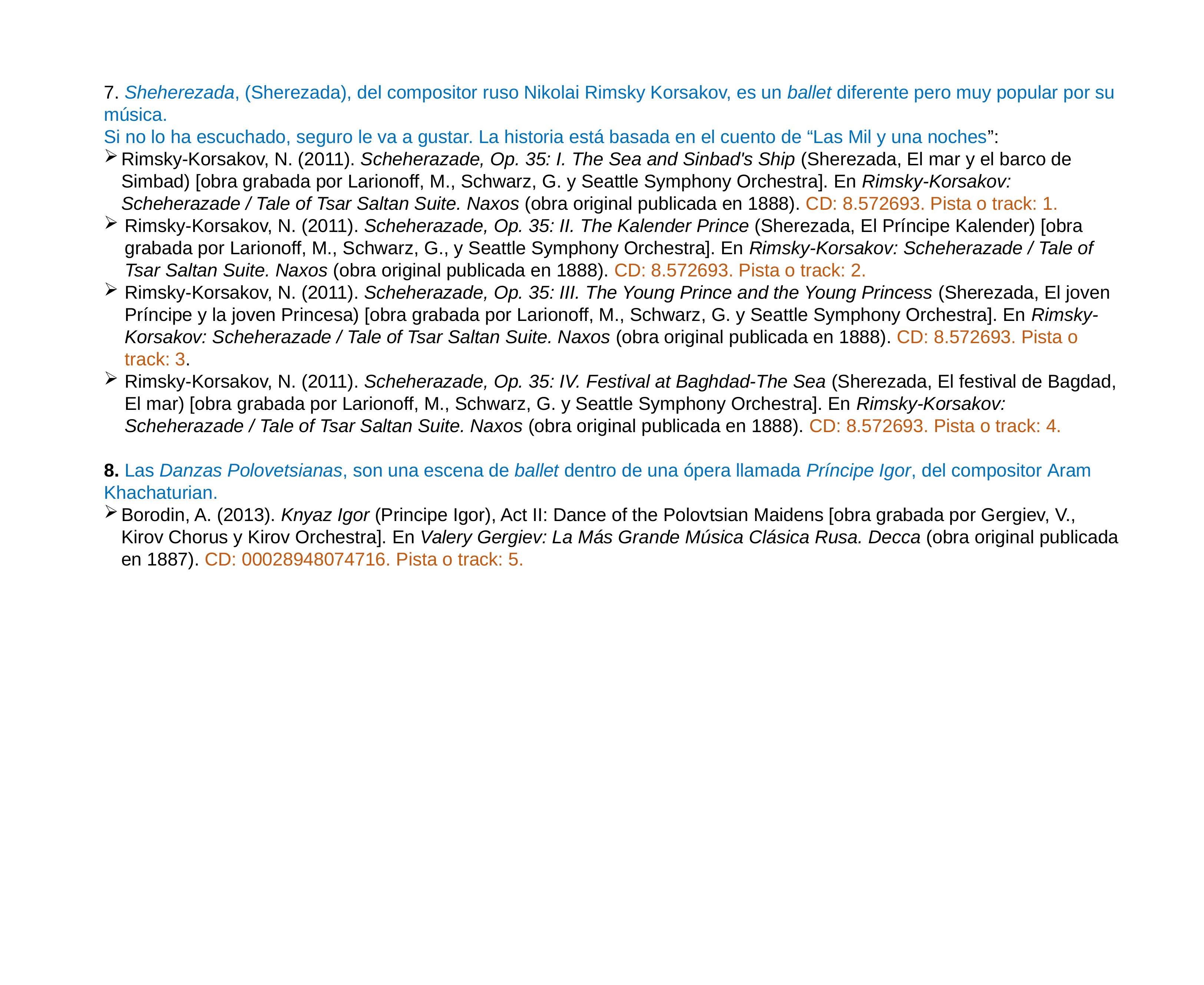

7. Sheherezada, (Sherezada), del compositor ruso Nikolai Rimsky Korsakov, es un ballet diferente pero muy popular por su música.
Si no lo ha escuchado, seguro le va a gustar. La historia está basada en el cuento de “Las Mil y una noches”:
Rimsky-Korsakov, N. (2011). Scheherazade, Op. 35: I. The Sea and Sinbad's Ship (Sherezada, El mar y el barco de Simbad) [obra grabada por Larionoff, M., Schwarz, G. y Seattle Symphony Orchestra]. En Rimsky-Korsakov: Scheherazade / Tale of Tsar Saltan Suite. Naxos (obra original publicada en 1888). CD: 8.572693. Pista o track: 1.
Rimsky-Korsakov, N. (2011). Scheherazade, Op. 35: II. The Kalender Prince (Sherezada, El Príncipe Kalender) [obra grabada por Larionoff, M., Schwarz, G., y Seattle Symphony Orchestra]. En Rimsky-Korsakov: Scheherazade / Tale of Tsar Saltan Suite. Naxos (obra original publicada en 1888). CD: 8.572693. Pista o track: 2.
Rimsky-Korsakov, N. (2011). Scheherazade, Op. 35: III. The Young Prince and the Young Princess (Sherezada, El joven Príncipe y la joven Princesa) [obra grabada por Larionoff, M., Schwarz, G. y Seattle Symphony Orchestra]. En Rimsky-Korsakov: Scheherazade / Tale of Tsar Saltan Suite. Naxos (obra original publicada en 1888). CD: 8.572693. Pista o track: 3.
Rimsky-Korsakov, N. (2011). Scheherazade, Op. 35: IV. Festival at Baghdad-The Sea (Sherezada, El festival de Bagdad, El mar) [obra grabada por Larionoff, M., Schwarz, G. y Seattle Symphony Orchestra]. En Rimsky-Korsakov: Scheherazade / Tale of Tsar Saltan Suite. Naxos (obra original publicada en 1888). CD: 8.572693. Pista o track: 4.

8. Las Danzas Polovetsianas, son una escena de ballet dentro de una ópera llamada Príncipe Igor, del compositor Aram Khachaturian.
Borodin, A. (2013). Knyaz Igor (Principe Igor), Act II: Dance of the Polovtsian Maidens [obra grabada por Gergiev, V., Kirov Chorus y Kirov Orchestra]. En Valery Gergiev: La Más Grande Música Clásica Rusa. Decca (obra original publicada en 1887). CD: 00028948074716. Pista o track: 5.